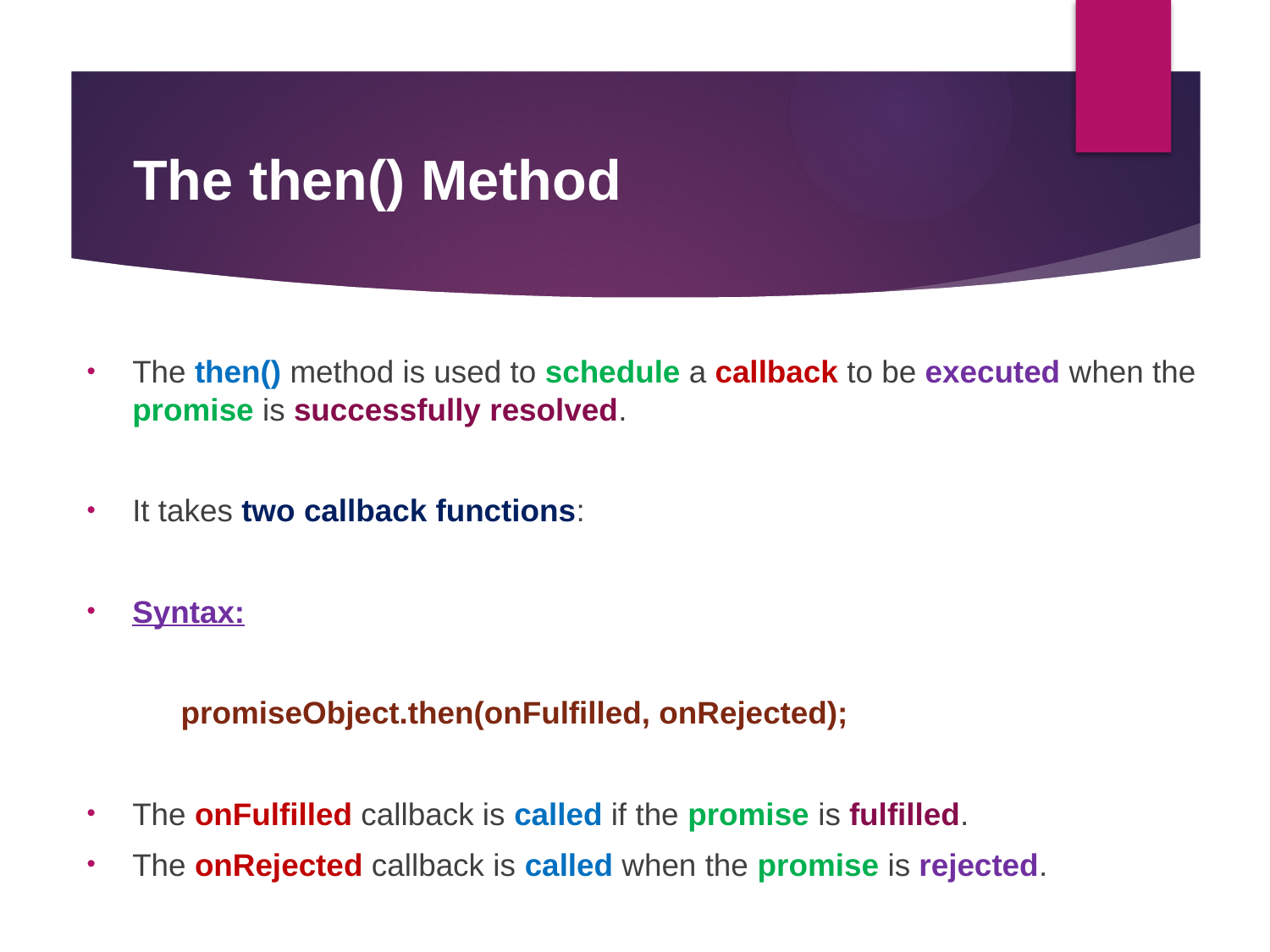

#
The then() Method
The then() method is used to schedule a callback to be executed when the promise is successfully resolved.

It takes two callback functions:

Syntax:

	promiseObject.then(onFulfilled, onRejected);

The onFulfilled callback is called if the promise is fulfilled.
The onRejected callback is called when the promise is rejected.